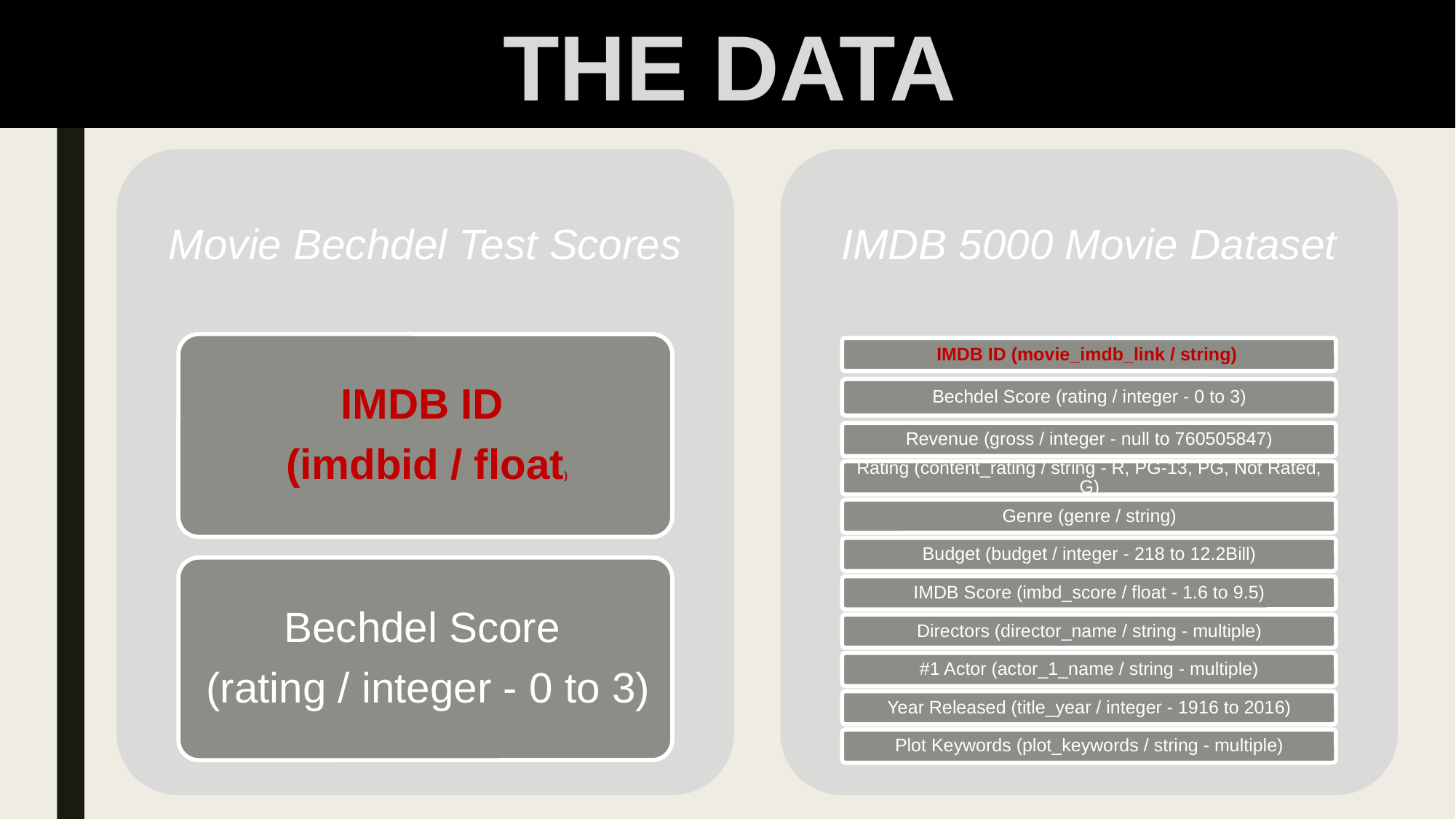

# THE DATA
Movie Bechdel Test Scores
IMDB ID
(imdbid / float)
Bechdel Score
(rating / integer - 0 to 3)
IMDB 5000 Movie Dataset
IMDB ID (movie_imdb_link / string)
Bechdel Score (rating / integer - 0 to 3)
Revenue (gross / integer - null to 760505847)
Rating (content_rating / string - R, PG-13, PG, Not Rated, G)
Genre (genre / string)
Budget (budget / integer - 218 to 12.2Bill)
IMDB Score (imbd_score / float - 1.6 to 9.5)
Directors (director_name / string - multiple)
#1 Actor (actor_1_name / string - multiple)
Year Released (title_year / integer - 1916 to 2016)
Plot Keywords (plot_keywords / string - multiple)